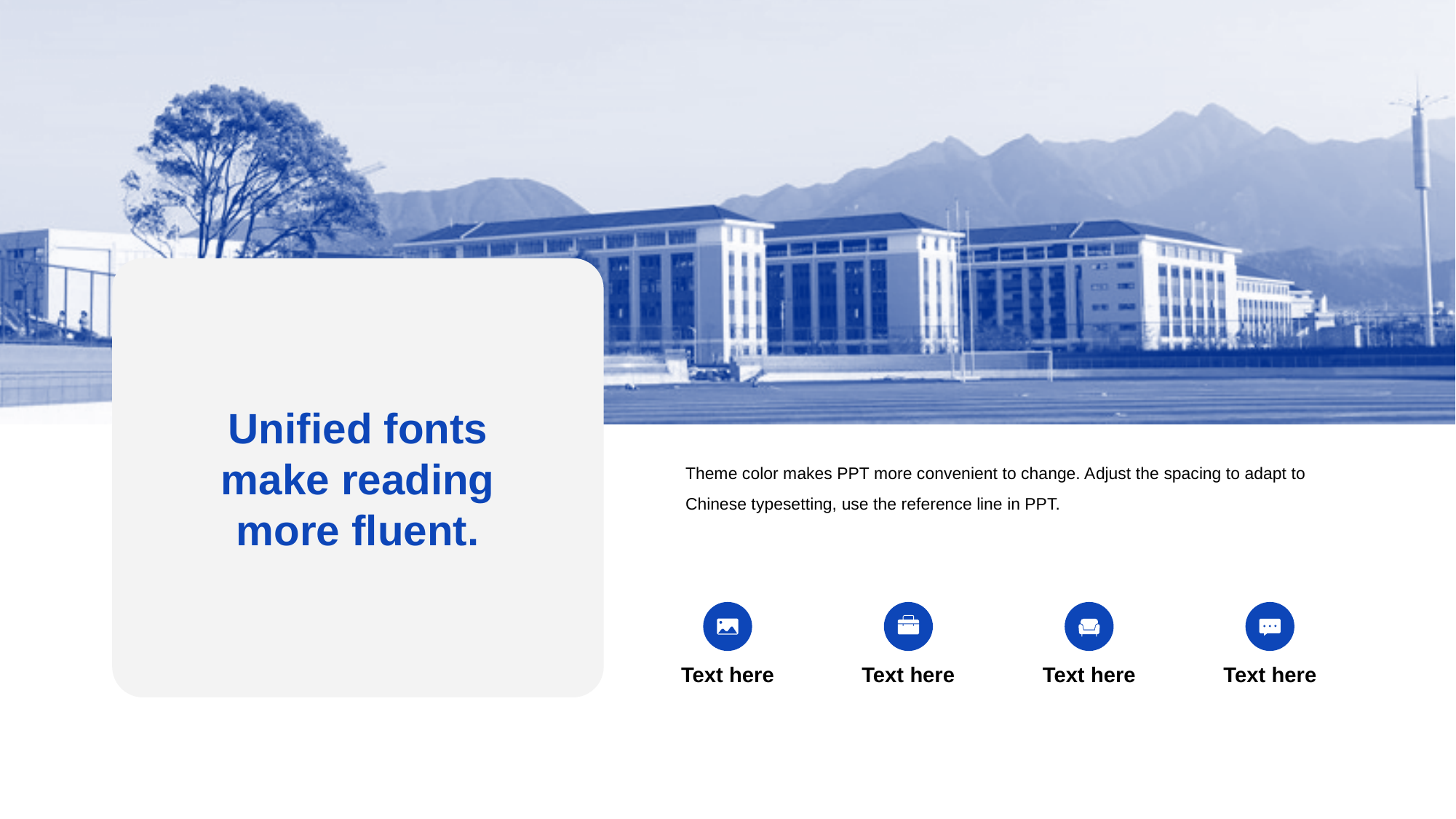

Un ified fonts
make reading more fluent.
Theme color makes PPT more convenient to change. A djust the spacing to adapt to Chinese typesetting, use the reference line in PPT.

Text here
Text here
Text here
Text here